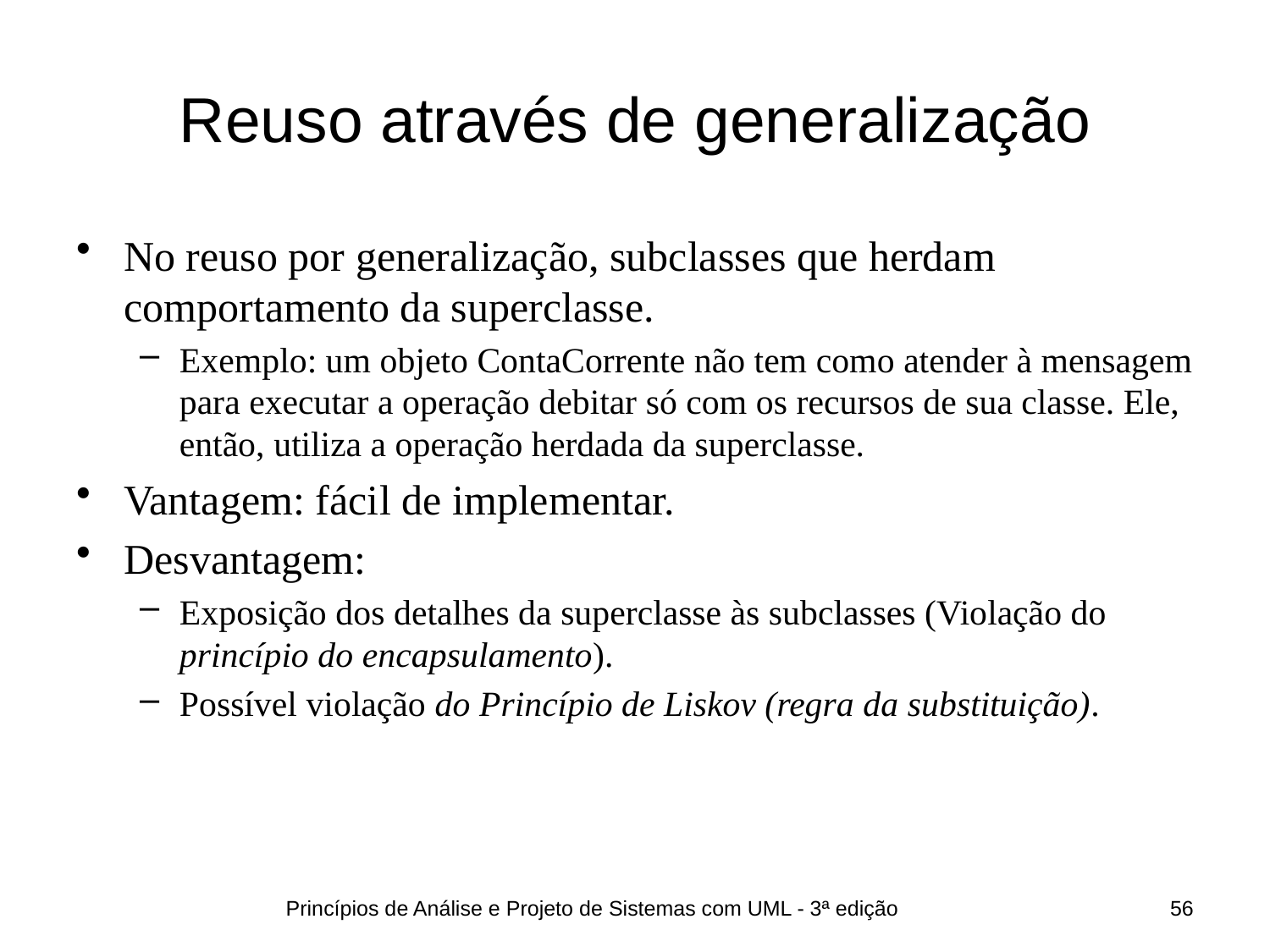

# Reuso através de generalização
No reuso por generalização, subclasses que herdam comportamento da superclasse.
Exemplo: um objeto ContaCorrente não tem como atender à mensagem para executar a operação debitar só com os recursos de sua classe. Ele, então, utiliza a operação herdada da superclasse.
Vantagem: fácil de implementar.
Desvantagem:
Exposição dos detalhes da superclasse às subclasses (Violação do princípio do encapsulamento).
Possível violação do Princípio de Liskov (regra da substituição).
Princípios de Análise e Projeto de Sistemas com UML - 3ª edição
56